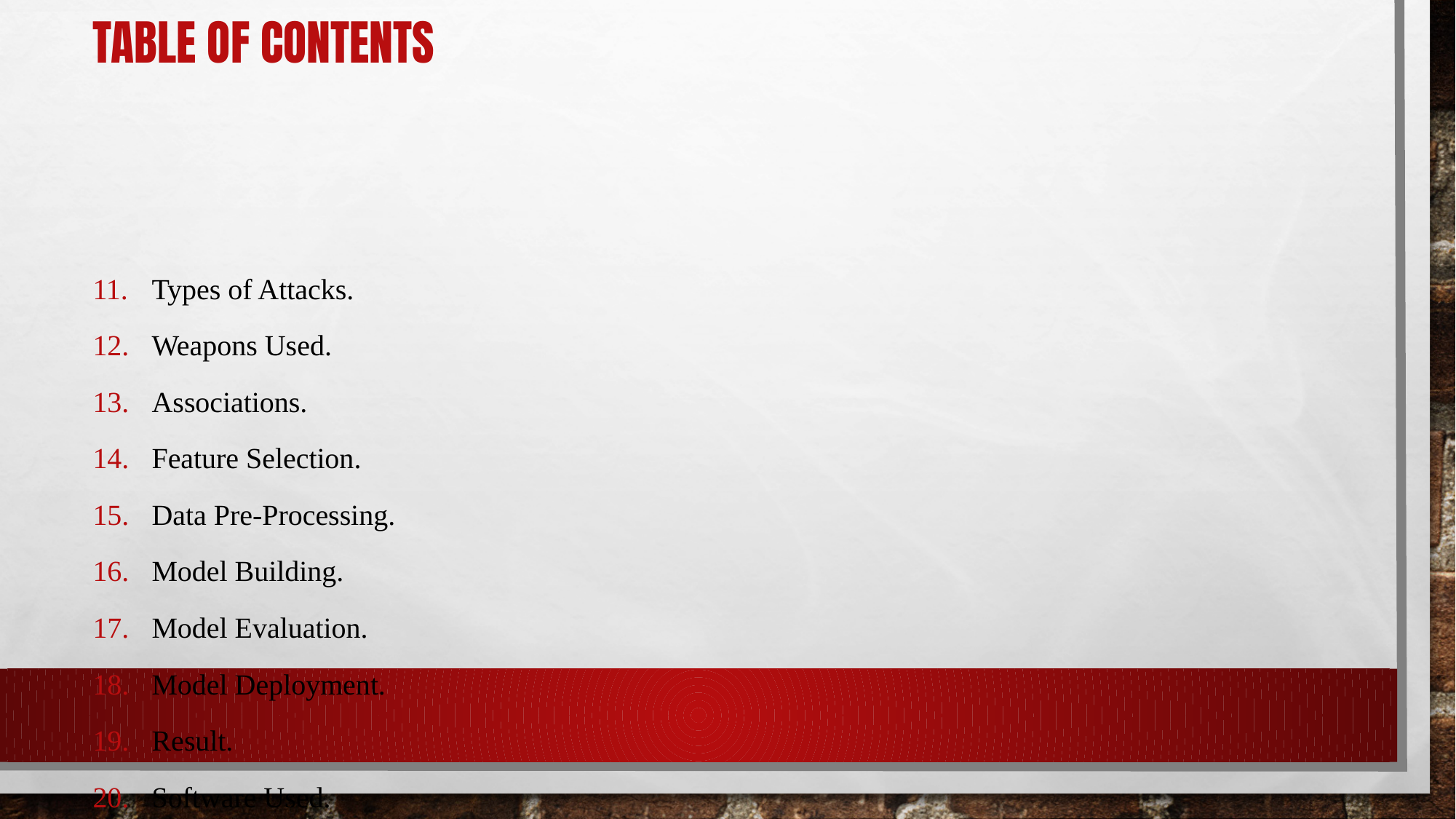

# Table of contents
Types of Attacks.
Weapons Used.
Associations.
Feature Selection.
Data Pre-Processing.
Model Building.
Model Evaluation.
Model Deployment.
Result.
Software Used.